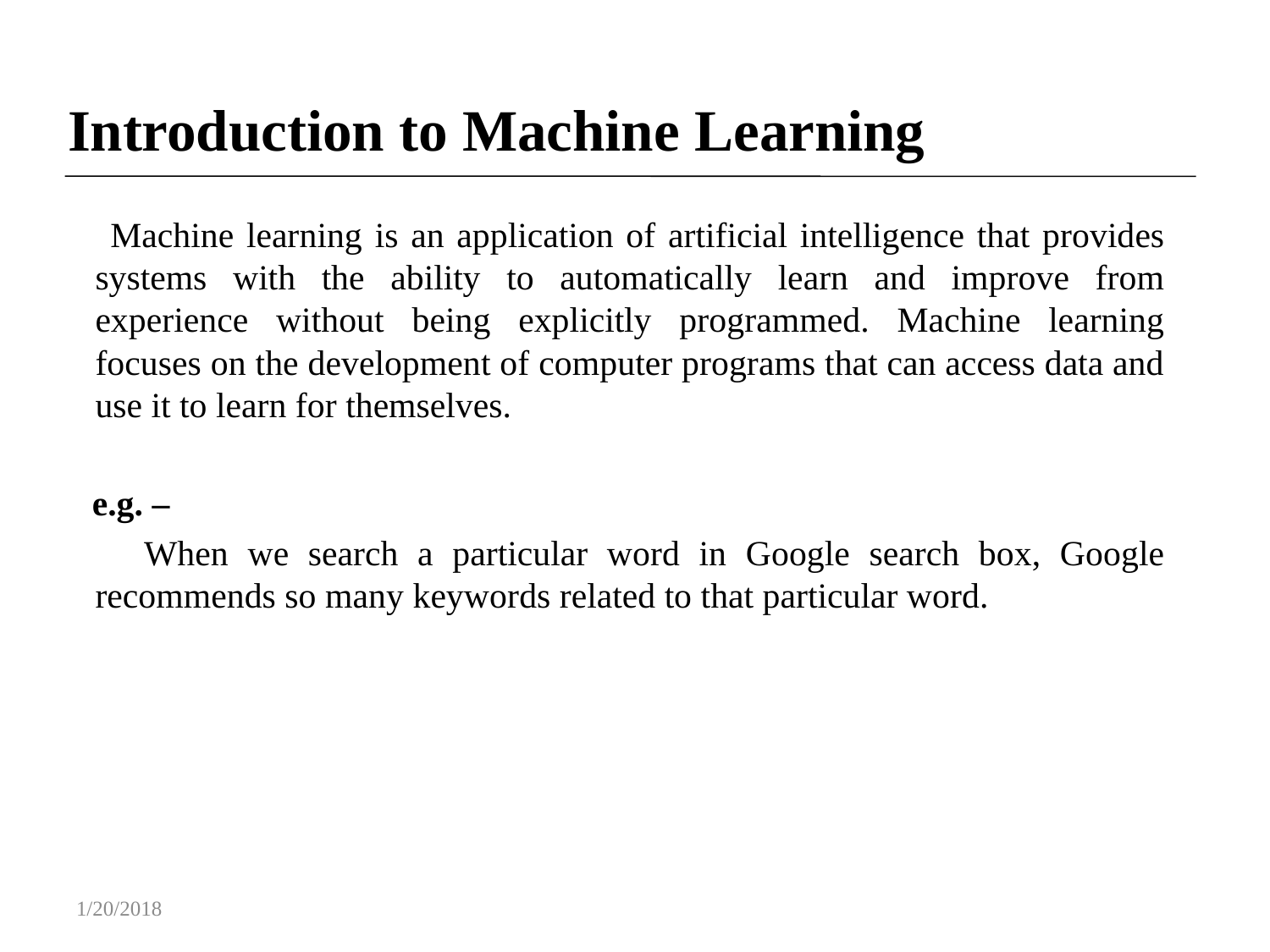

# Introduction to Machine Learning
     Machine learning is an application of artificial intelligence that provides systems with the ability to automatically learn and improve from experience without being explicitly programmed. Machine learning focuses on the development of computer programs that can access data and use it to learn for themselves.

     e.g. –
     When we search a particular word in Google search box, Google recommends so many keywords related to that particular word.
1/20/2018
3